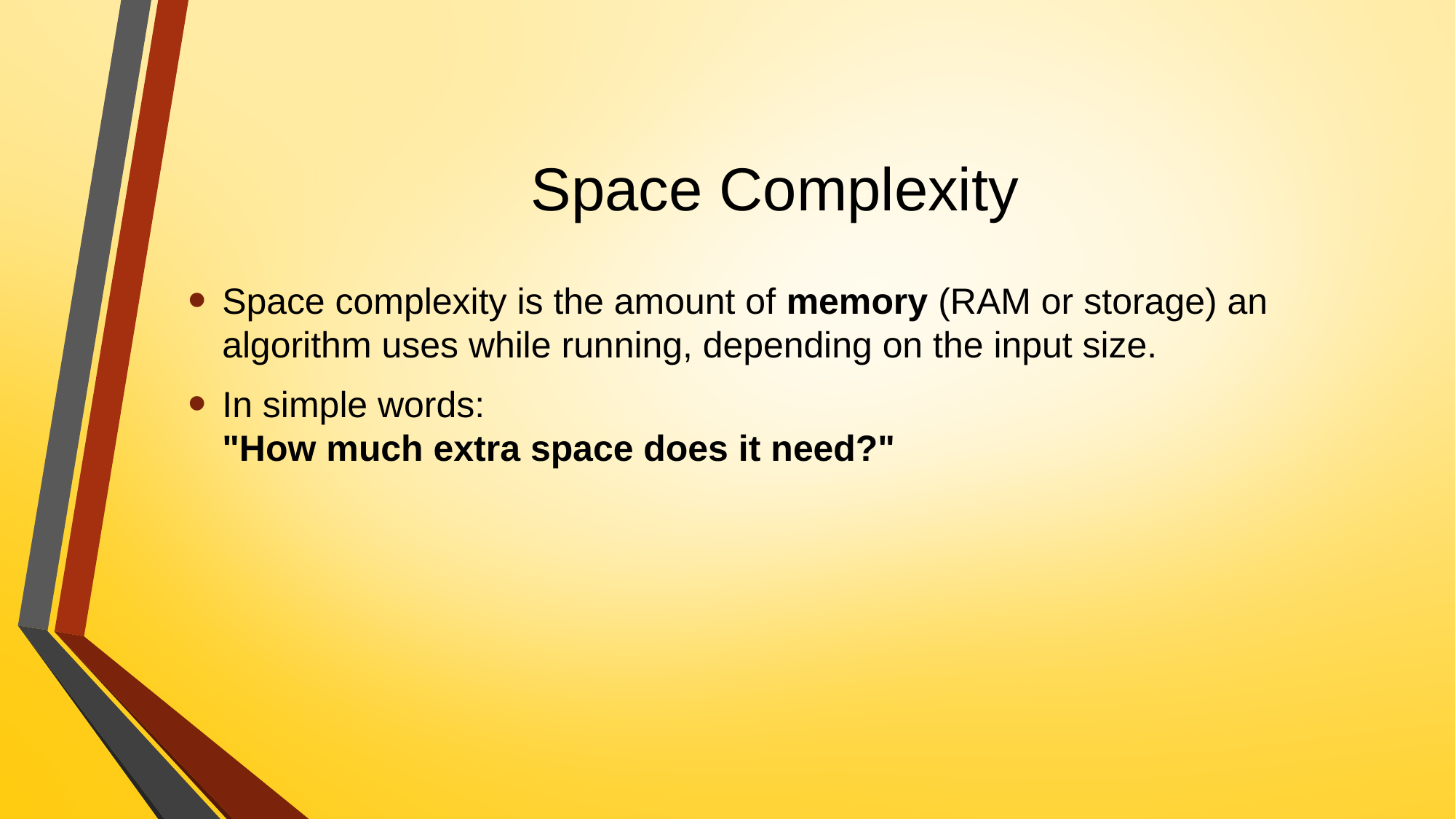

# Space Complexity
Space complexity is the amount of memory (RAM or storage) an algorithm uses while running, depending on the input size.
In simple words:
"How much extra space does it need?"